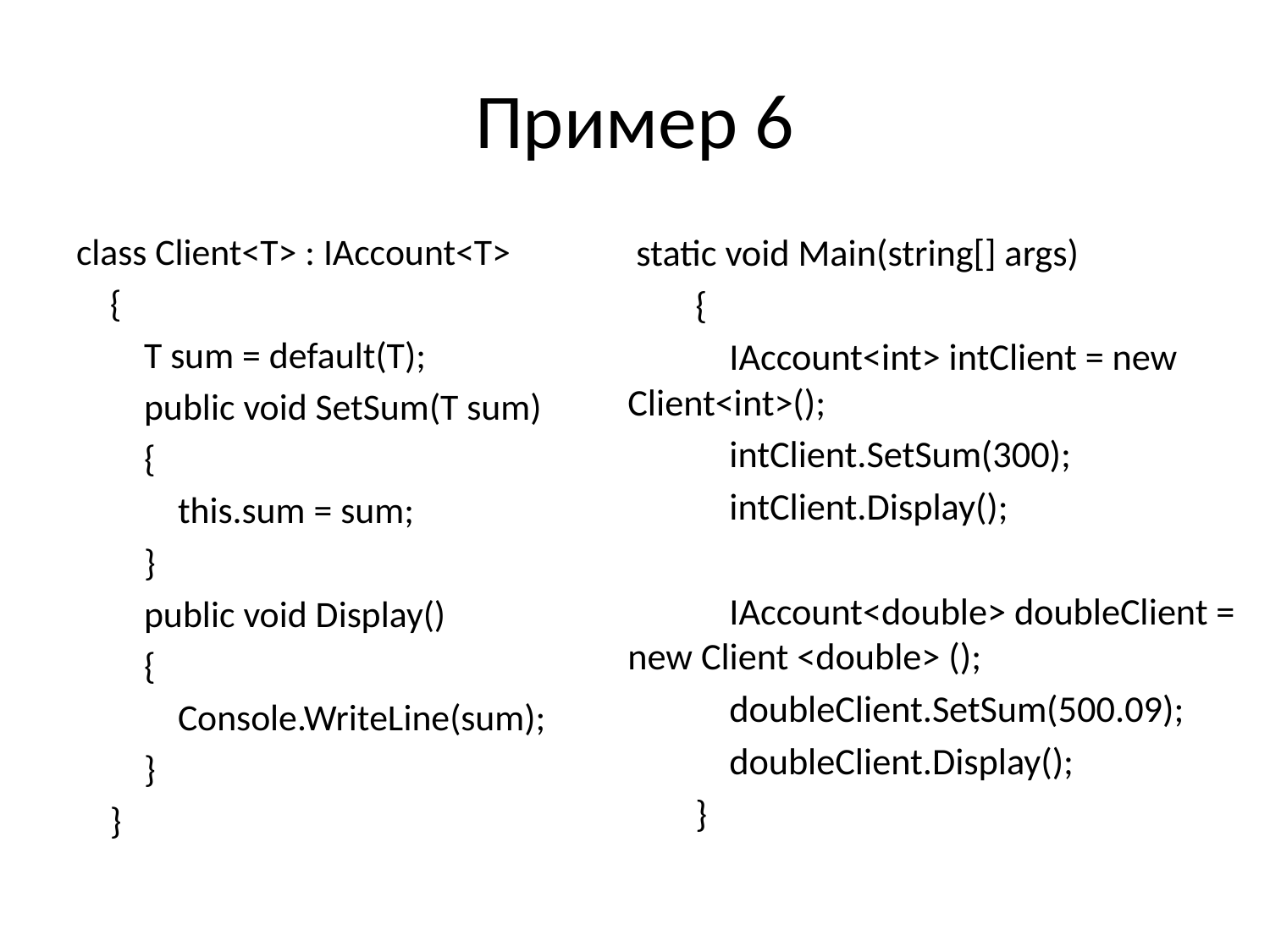

# Пример 6
class Client<T> : IAccount<T>
    {
        T sum = default(T);
        public void SetSum(T sum)
        {
            this.sum = sum;
        }
        public void Display()
        {
            Console.WriteLine(sum);
        }
    }

 static void Main(string[] args)
        {
            IAccount<int> intClient = new Client<int>();
            intClient.SetSum(300);
            intClient.Display();

            IAccount<double> doubleClient = new Client <double> ();
            doubleClient.SetSum(500.09);
            doubleClient.Display();
        }